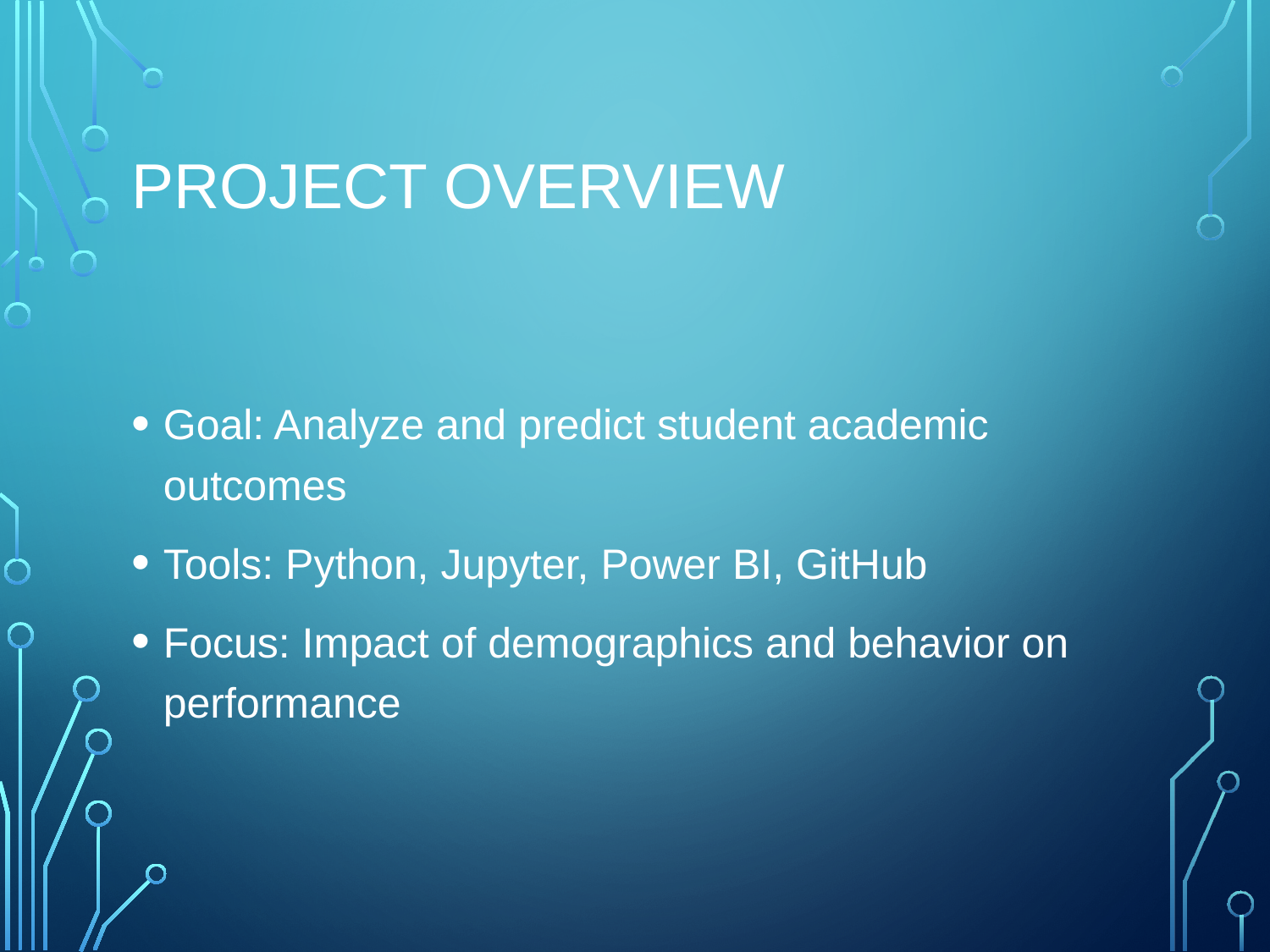

# Project Overview

Goal: Analyze and predict student academic outcomes
Tools: Python, Jupyter, Power BI, GitHub
Focus: Impact of demographics and behavior on performance